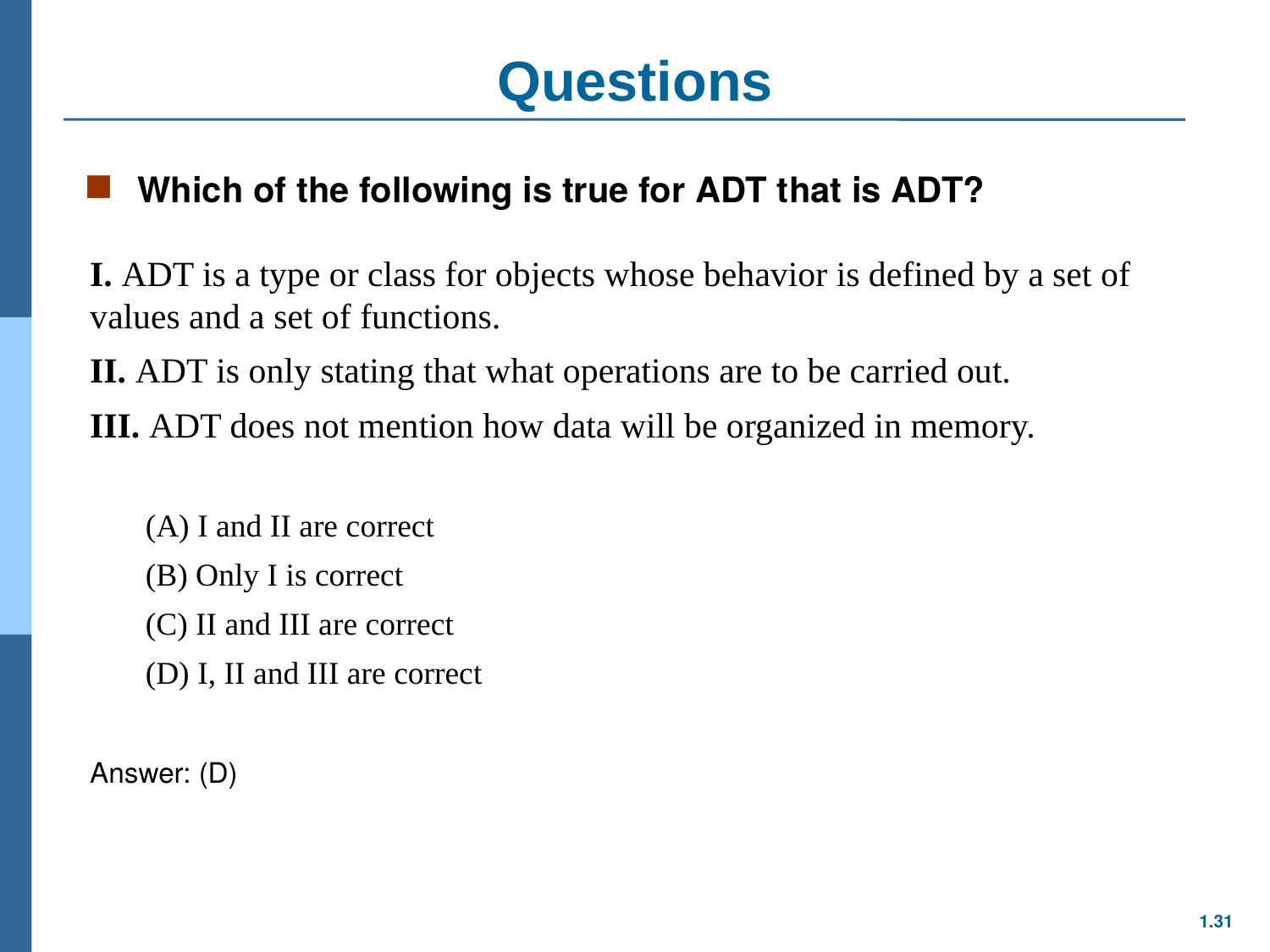

# Questions
Which of the following is true for ADT that is ADT?

I. ADT is a type or class for objects whose behavior is defined by a set of values and a set of functions.
II. ADT is only stating that what operations are to be carried out.
III. ADT does not mention how data will be organized in memory.

(A) I and II are correct
(B) Only I is correct
(C) II and III are correct
(D) I, II and III are correct

Answer: (D)